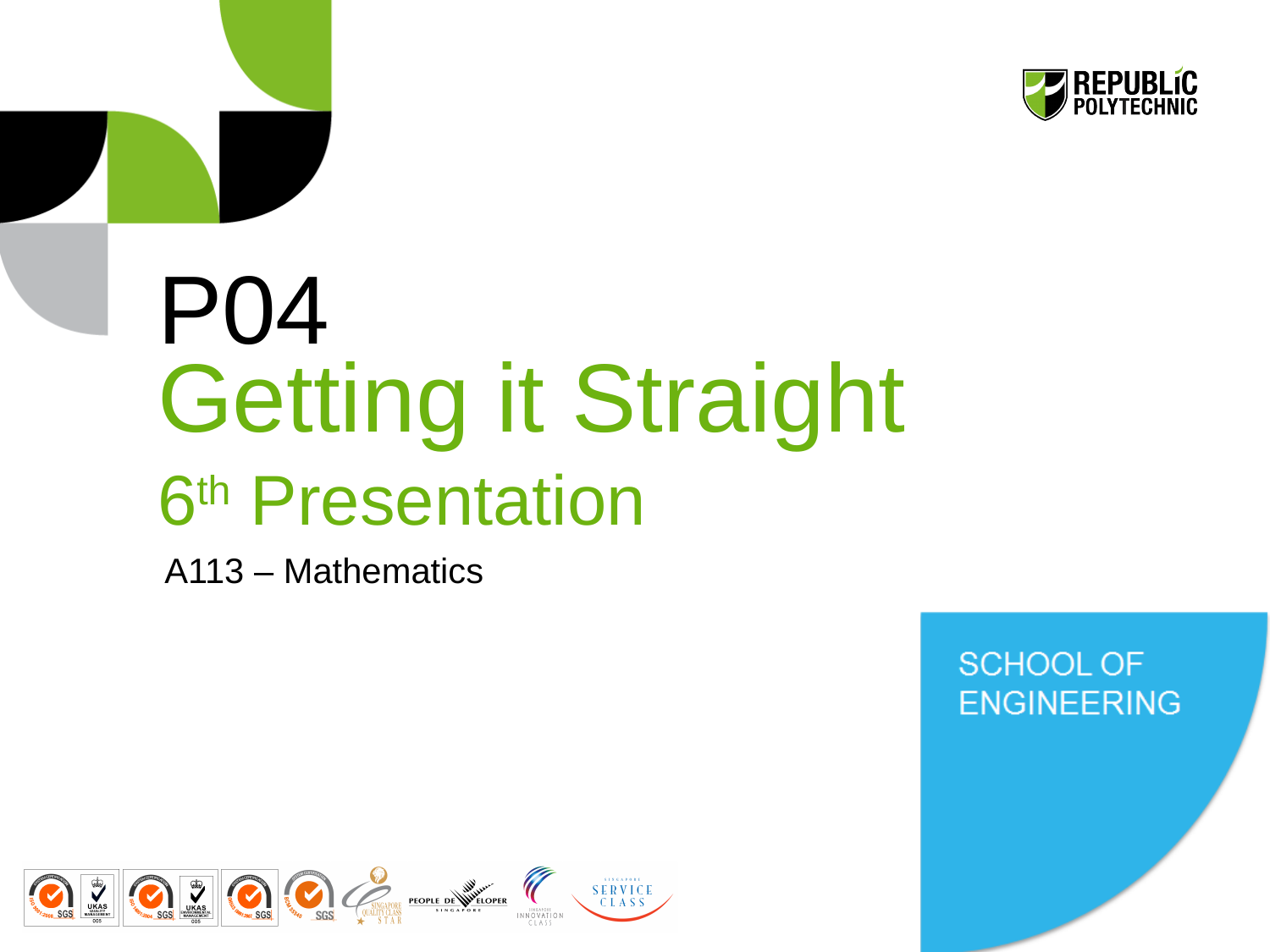

# P04 Getting it Straight 6th Presentation
A113 – Mathematics